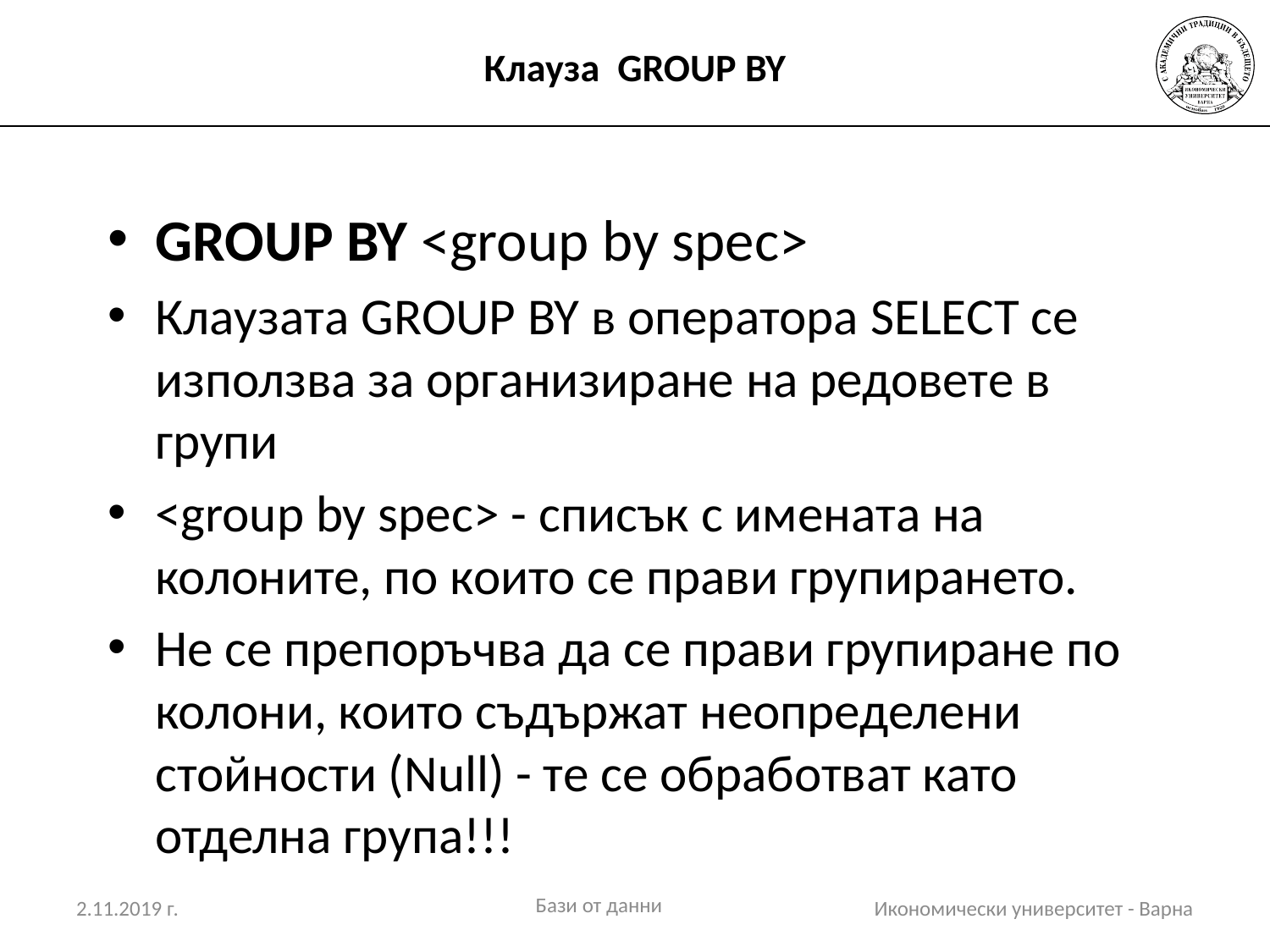

# Клауза  GROUP BY
GROUP BY <group by spec>
Клаузата GROUP BY в оператора SELECT се използва за организиране на редовете в групи
<group by spec> - списък с имената на колоните, по които се прави групирането.
Не се препоръчва да се прави групиране по колони, които съдържат неопределени стойности (Null) - те се обработват като отделна група!!!
Бази от данни
2.11.2019 г.
Икономически университет - Варна